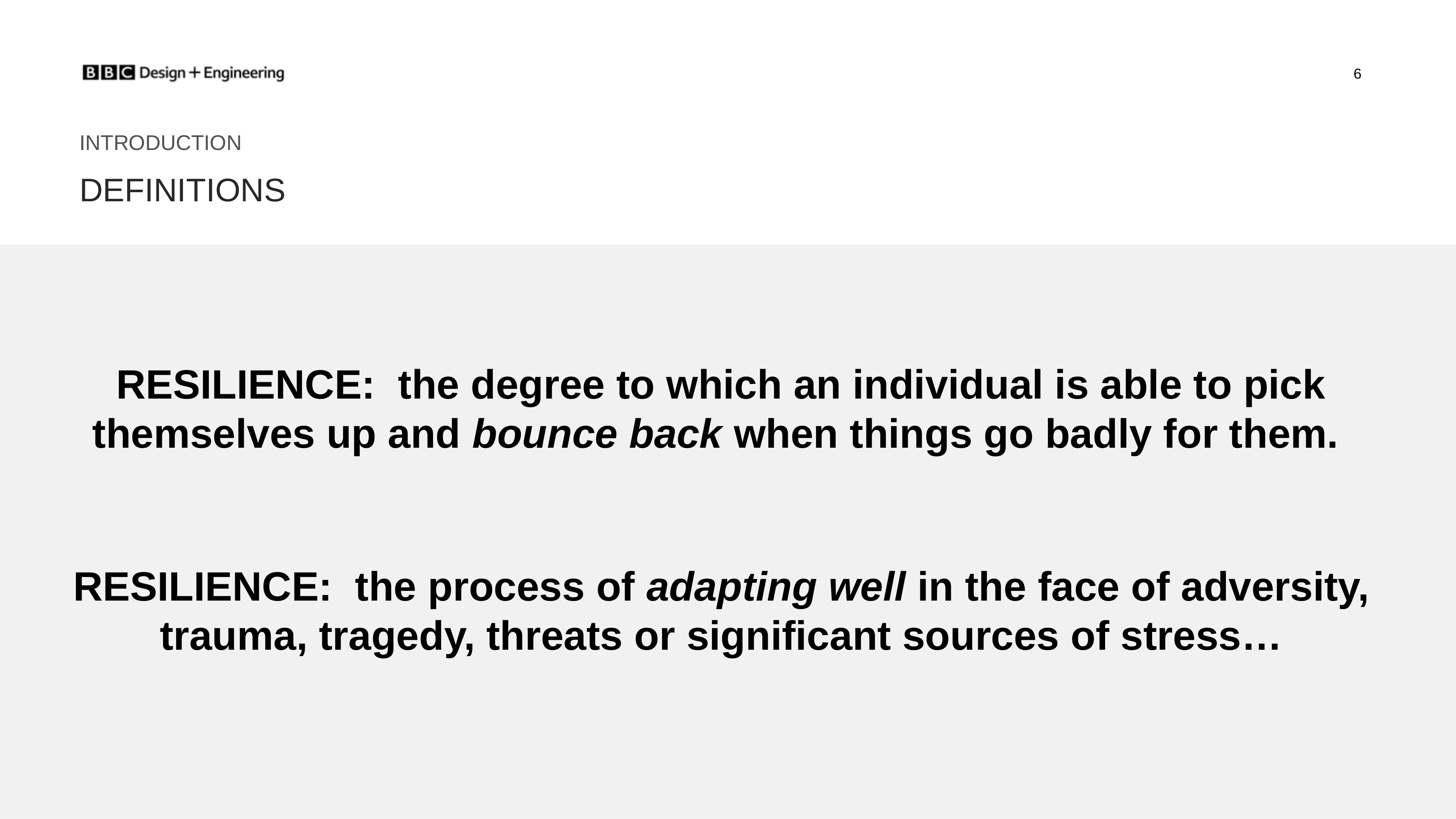

6
INTRODUCTION
definitions
RESILIENCE:  the degree to which an individual is able to pick themselves up and bounce back when things go badly for them.

RESILIENCE:  the process of adapting well in the face of adversity, trauma, tragedy, threats or significant sources of stress…